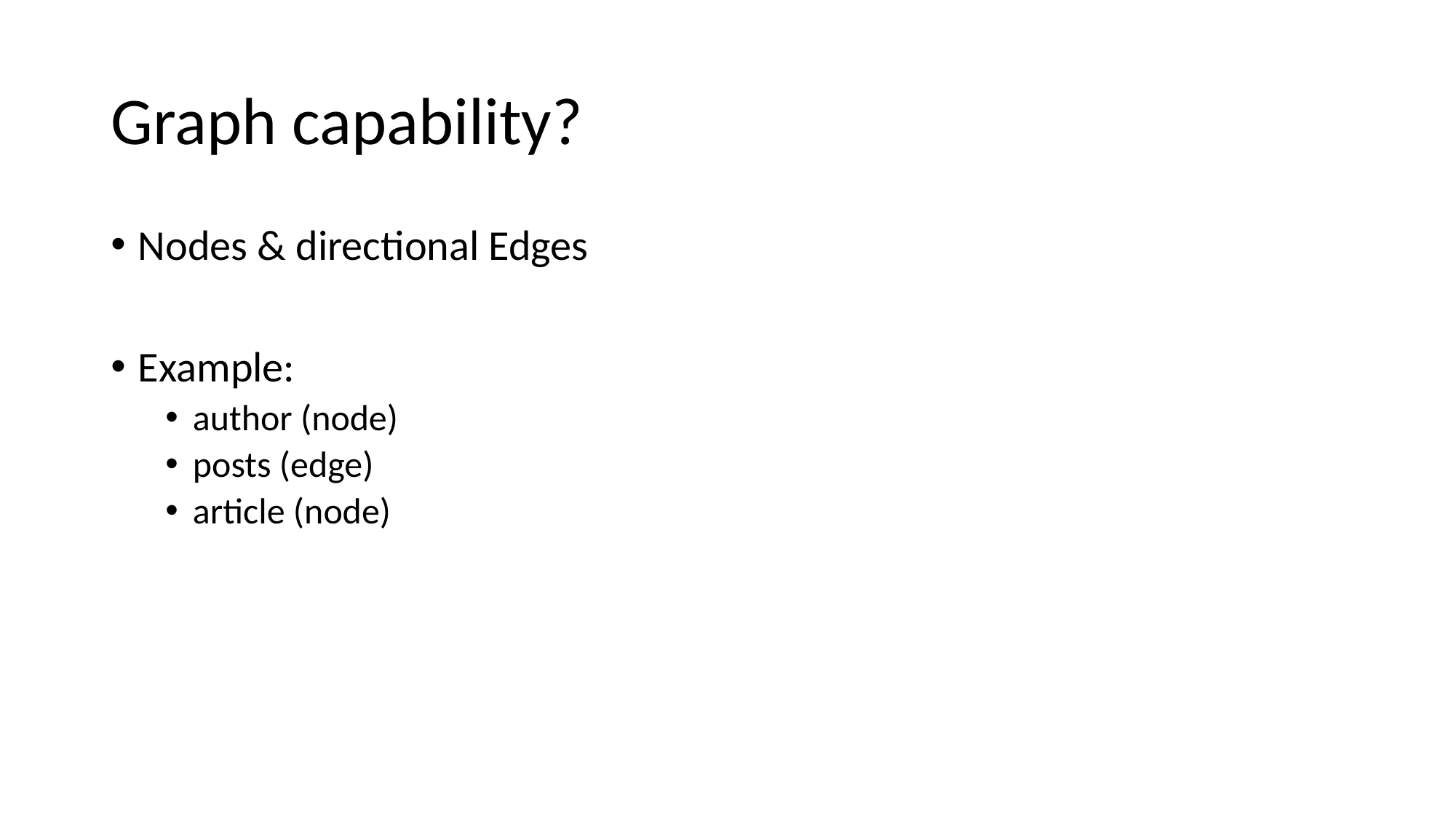

# Graph capability?
Nodes & directional Edges

Example:
author (node)
posts (edge)
article (node)